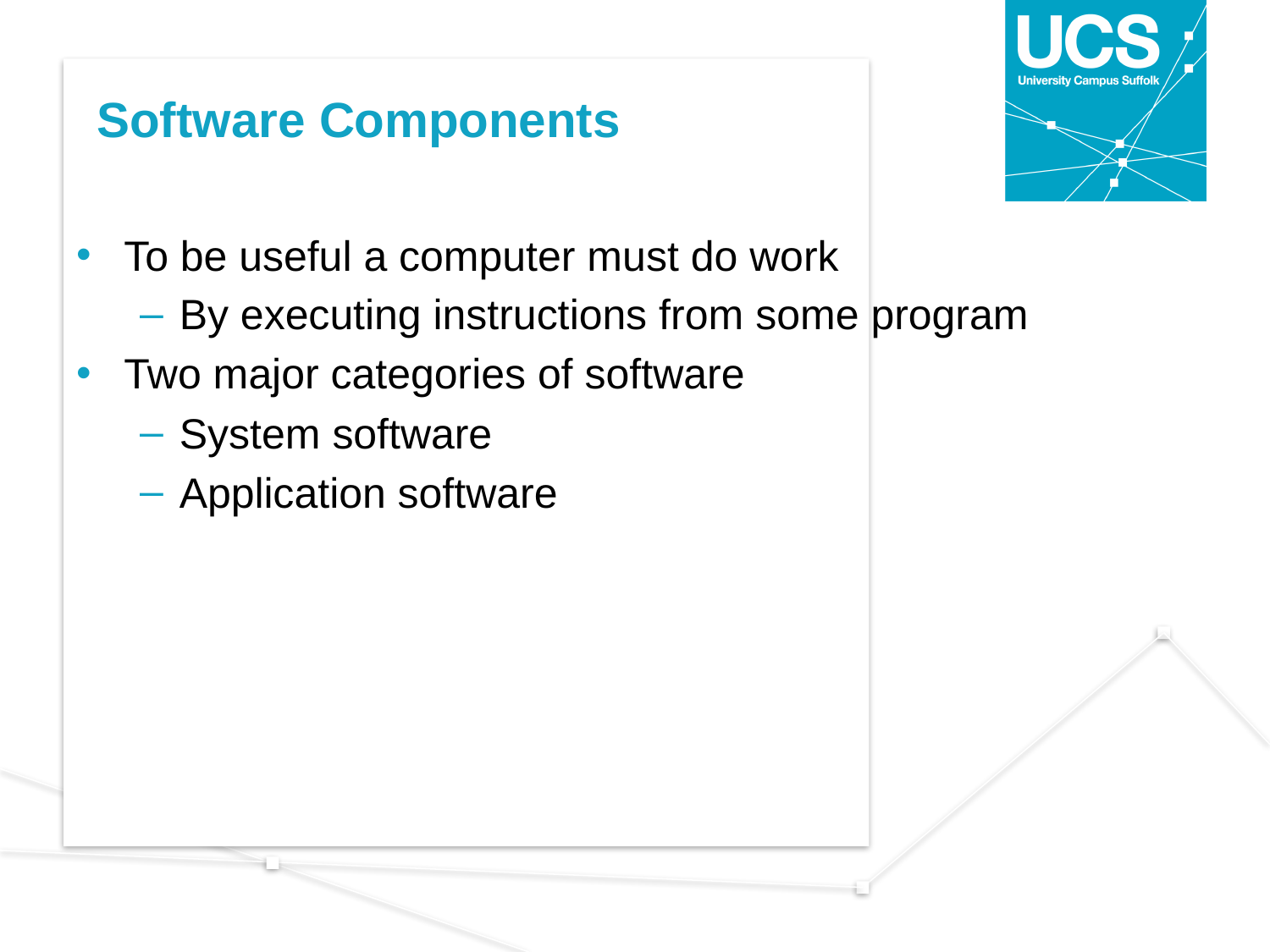

# Software Components
To be useful a computer must do work
By executing instructions from some program
Two major categories of software
System software
Application software